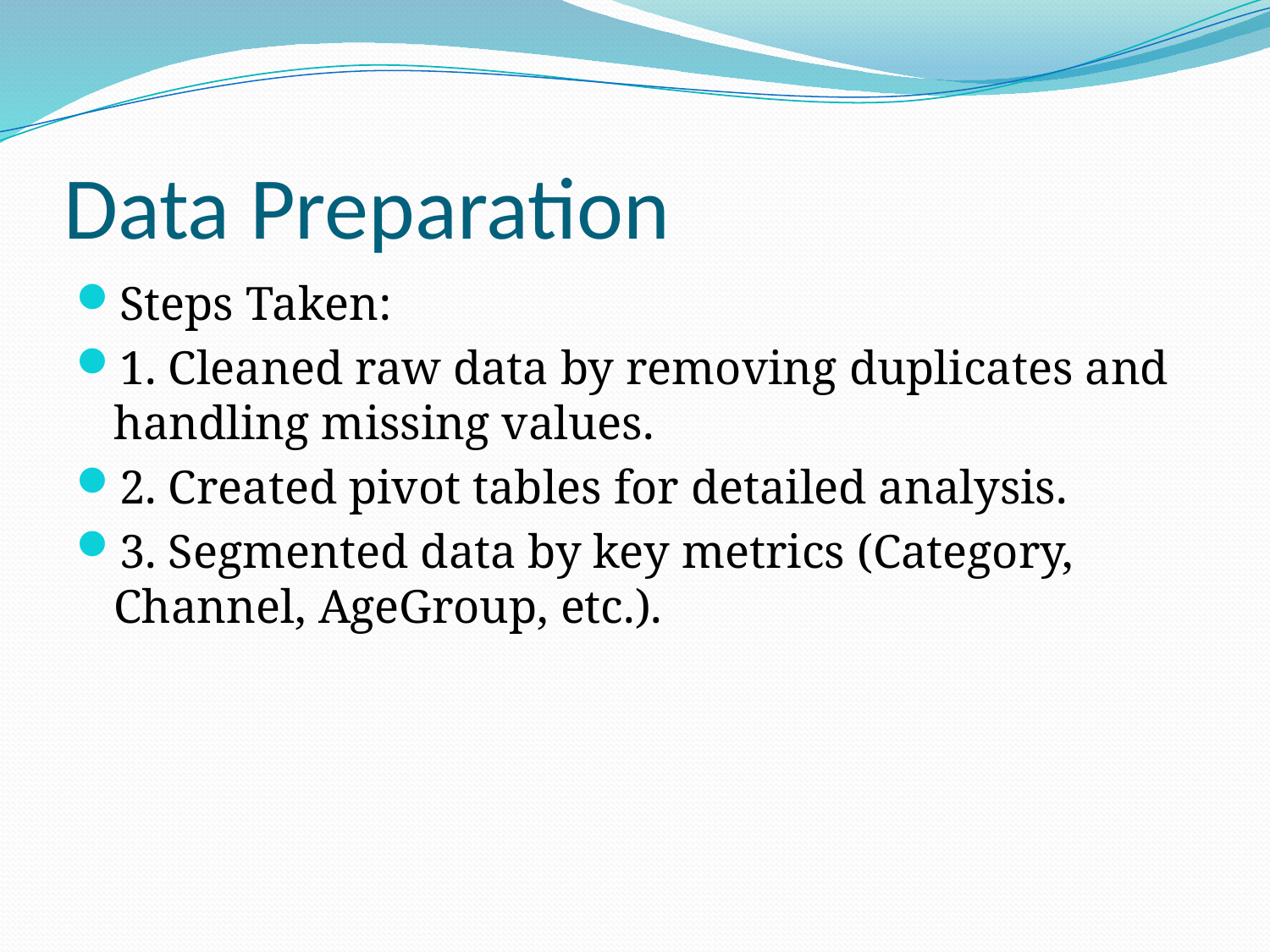

# Data Preparation
Steps Taken:
1. Cleaned raw data by removing duplicates and handling missing values.
2. Created pivot tables for detailed analysis.
3. Segmented data by key metrics (Category, Channel, AgeGroup, etc.).